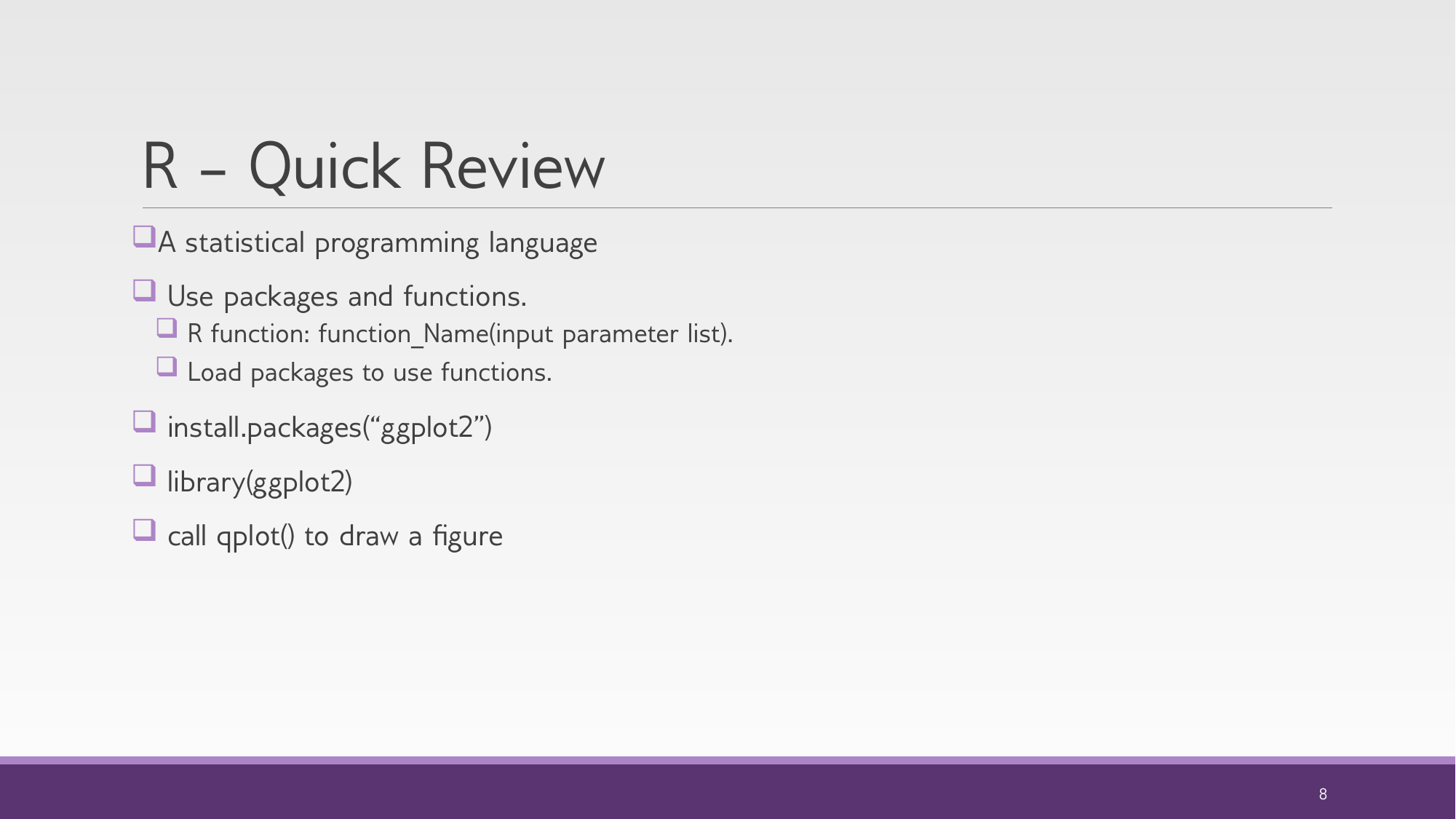

# R – Quick Review
A statistical programming language
 Use packages and functions.
 R function: function_Name(input parameter list).
 Load packages to use functions.
 install.packages(“ggplot2”)
 library(ggplot2)
 call qplot() to draw a figure
8